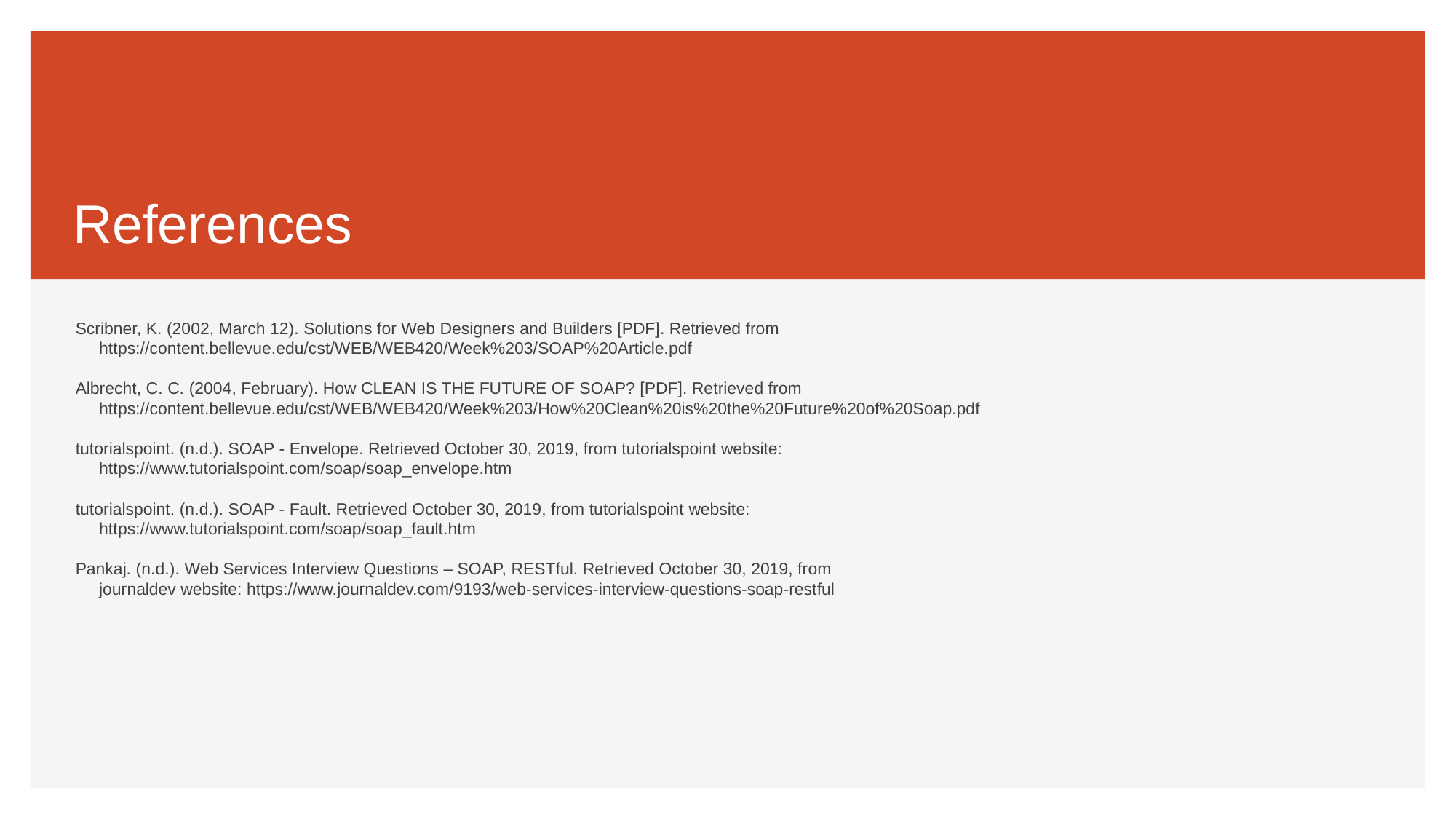

# References
Scribner, K. (2002, March 12). Solutions for Web Designers and Builders [PDF]. Retrieved from
     https://content.bellevue.edu/cst/WEB/WEB420/Week%203/SOAP%20Article.pdf

Albrecht, C. C. (2004, February). How CLEAN IS THE FUTURE OF SOAP? [PDF]. Retrieved from
     https://content.bellevue.edu/cst/WEB/WEB420/Week%203/How%20Clean%20is%20the%20Future%20of%20Soap.pdf

tutorialspoint. (n.d.). SOAP - Envelope. Retrieved October 30, 2019, from tutorialspoint website:
     https://www.tutorialspoint.com/soap/soap_envelope.htm

tutorialspoint. (n.d.). SOAP - Fault. Retrieved October 30, 2019, from tutorialspoint website:
     https://www.tutorialspoint.com/soap/soap_fault.htm

Pankaj. (n.d.). Web Services Interview Questions – SOAP, RESTful. Retrieved October 30, 2019, from
     journaldev website: https://www.journaldev.com/9193/web-services-interview-questions-soap-restful